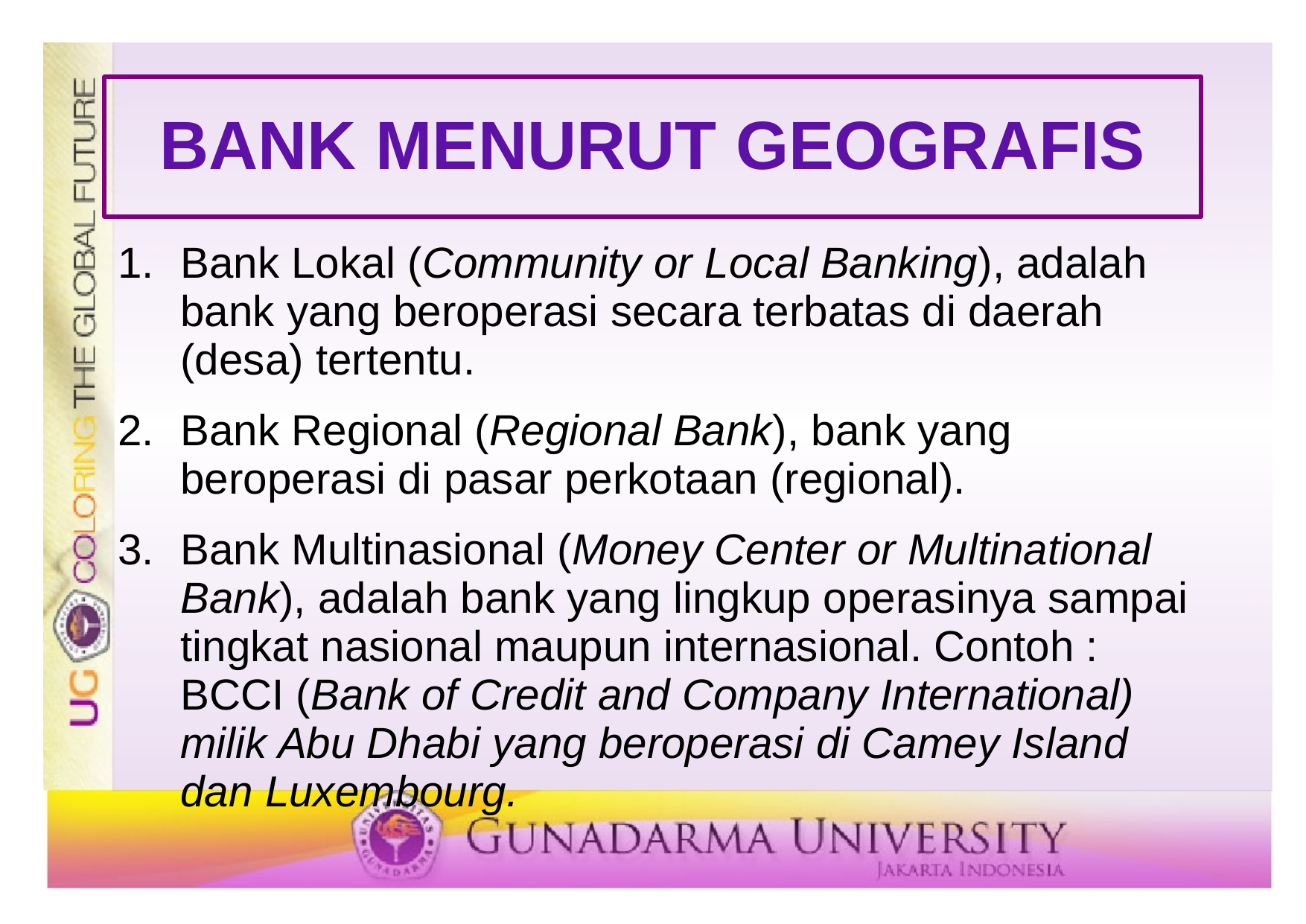

# BANK MENURUT GEOGRAFIS
Bank Lokal (Community or Local Banking), adalah bank yang beroperasi secara terbatas di daerah (desa) tertentu.
Bank Regional (Regional Bank), bank yang beroperasi di pasar perkotaan (regional).
Bank Multinasional (Money Center or Multinational Bank), adalah bank yang lingkup operasinya sampai tingkat nasional maupun internasional. Contoh : BCCI (Bank of Credit and Company International) milik Abu Dhabi yang beroperasi di Camey Island dan Luxembourg.